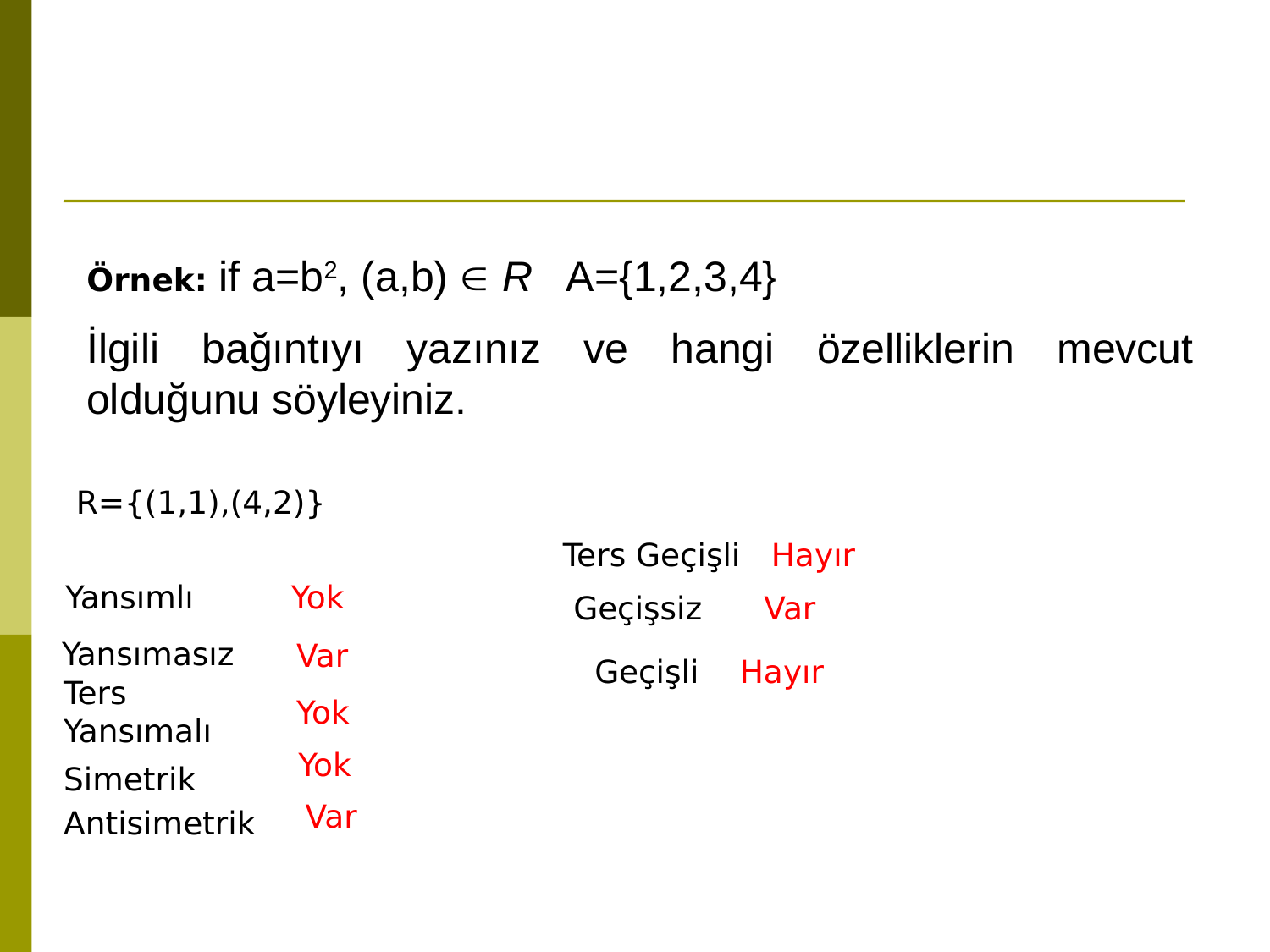

Örnek: if a=b2, (a,b) ∈ R   A={1,2,3,4}
İlgili bağıntıyı yazınız ve hangi özelliklerin mevcut olduğunu söyleyiniz.
R={(1,1),(4,2)}
Ters Geçişli   Hayır
Yansımlı
Yok
Geçişsiz
Var
Yansımasız
Var
Geçişli    Hayır
Ters Yansımalı
Yok
Yok
Simetrik
Var
Antisimetrik